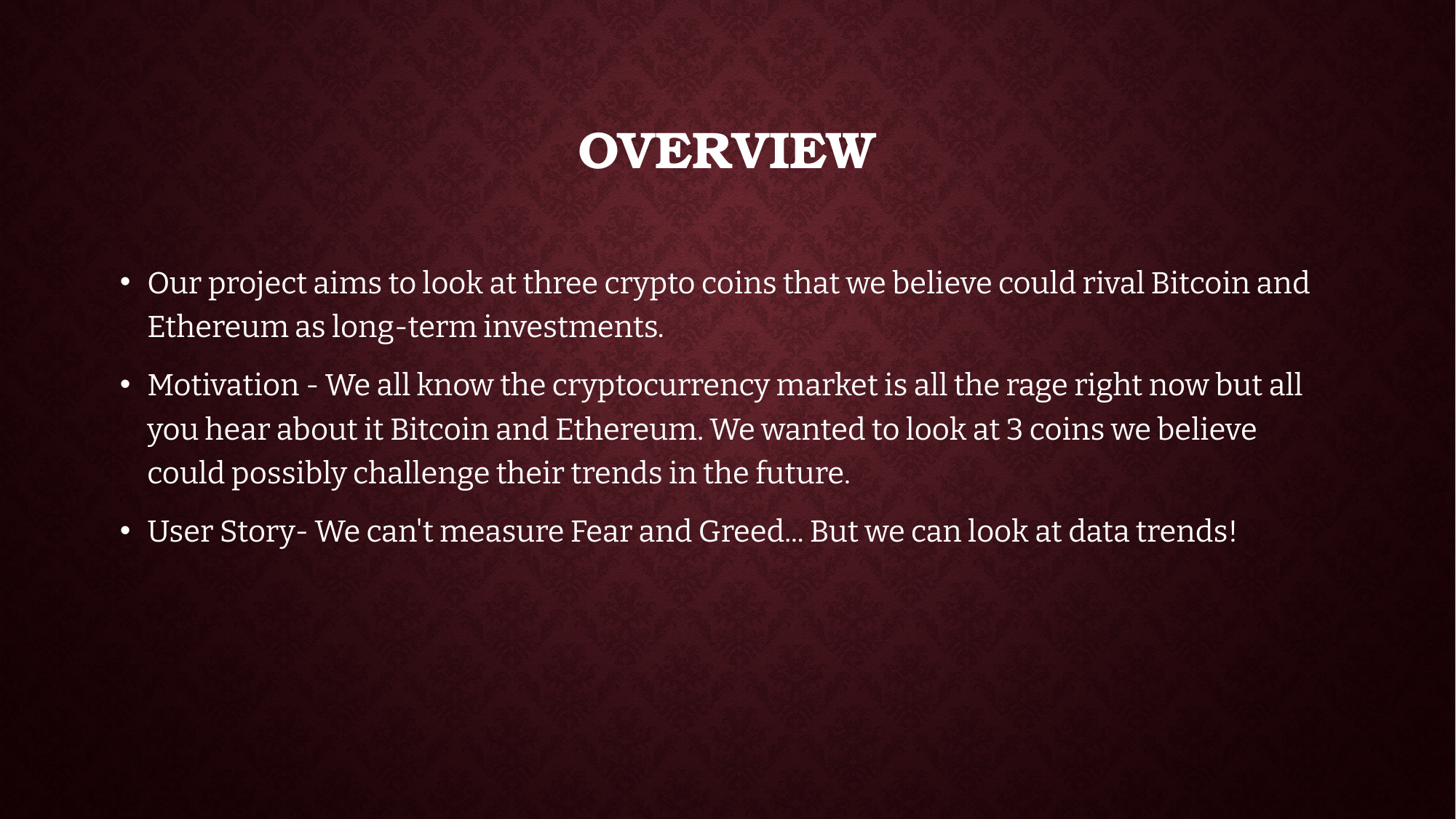

# Overview
Our project aims to look at three crypto coins that we believe could rival Bitcoin and Ethereum as long-term investments.
Motivation - We all know the cryptocurrency market is all the rage right now but all you hear about it Bitcoin and Ethereum. We wanted to look at 3 coins we believe could possibly challenge their trends in the future.
User Story- We can't measure Fear and Greed... But we can look at data trends!